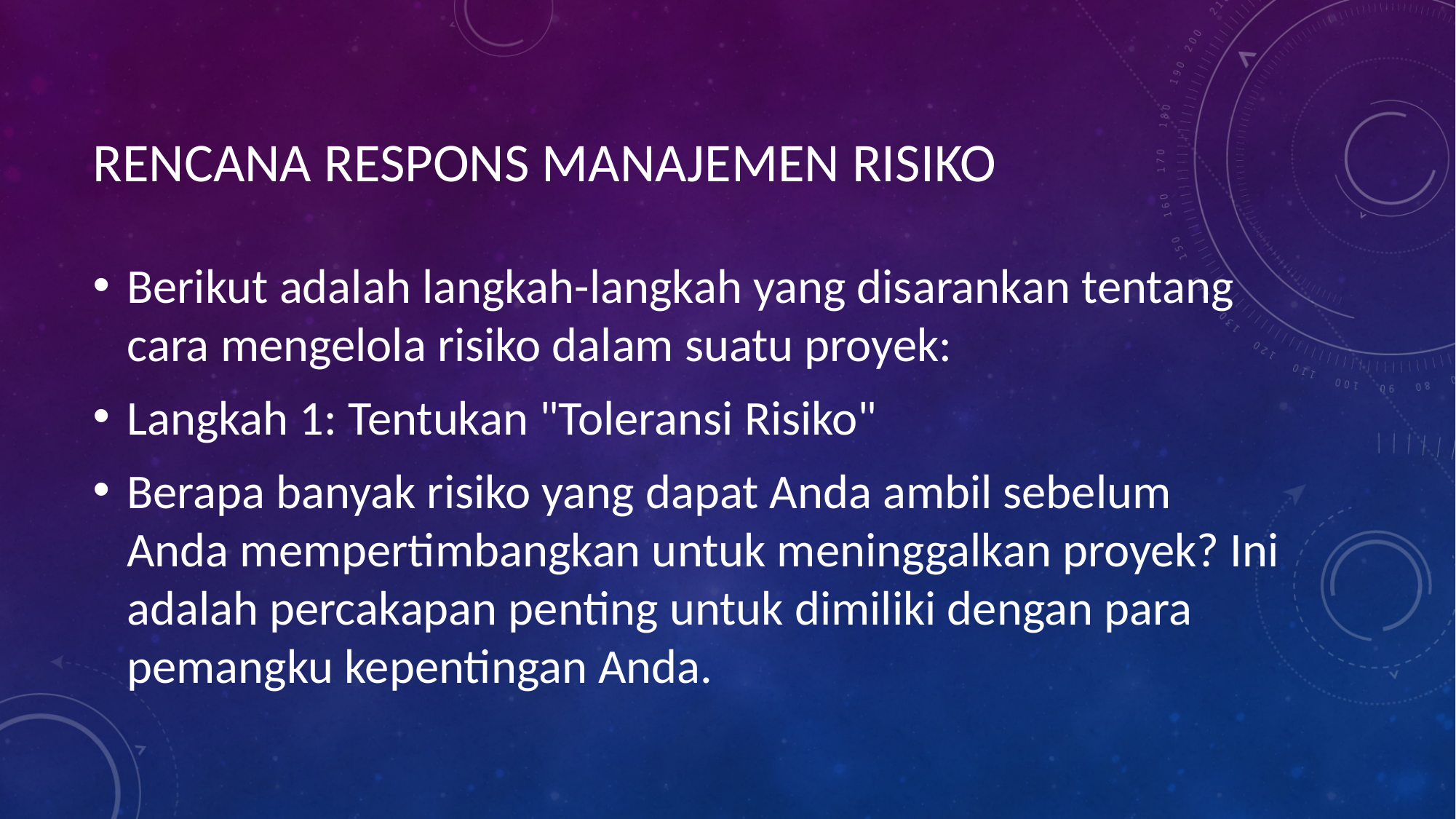

# rencana respons manajemen risiko
Berikut adalah langkah-langkah yang disarankan tentang cara mengelola risiko dalam suatu proyek:
Langkah 1: Tentukan "Toleransi Risiko"
Berapa banyak risiko yang dapat Anda ambil sebelum Anda mempertimbangkan untuk meninggalkan proyek? Ini adalah percakapan penting untuk dimiliki dengan para pemangku kepentingan Anda.